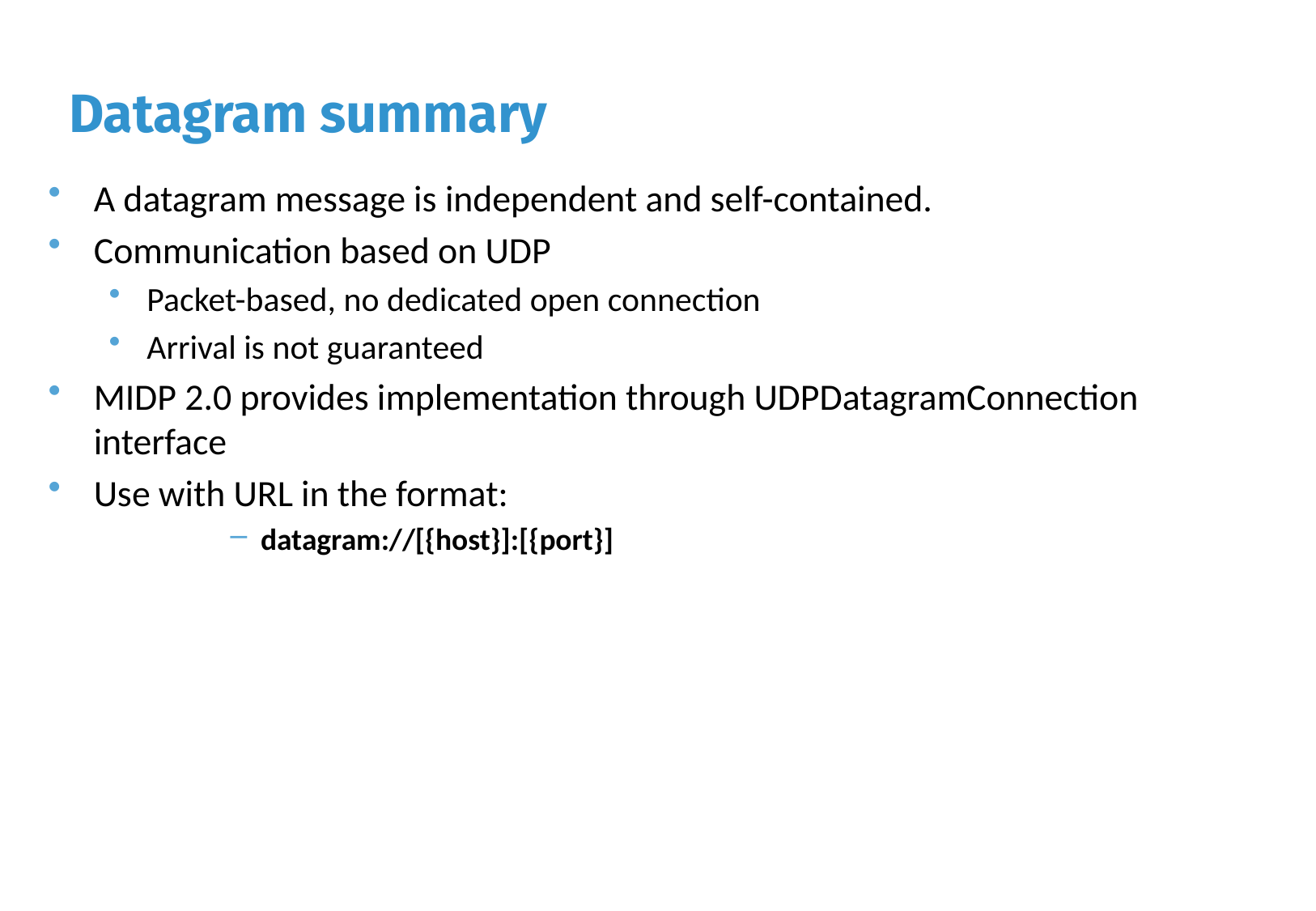

# Datagram summary
A datagram message is independent and self-contained.
Communication based on UDP
Packet-based, no dedicated open connection
Arrival is not guaranteed
MIDP 2.0 provides implementation through UDPDatagramConnection interface
Use with URL in the format:
datagram://[{host}]:[{port}]